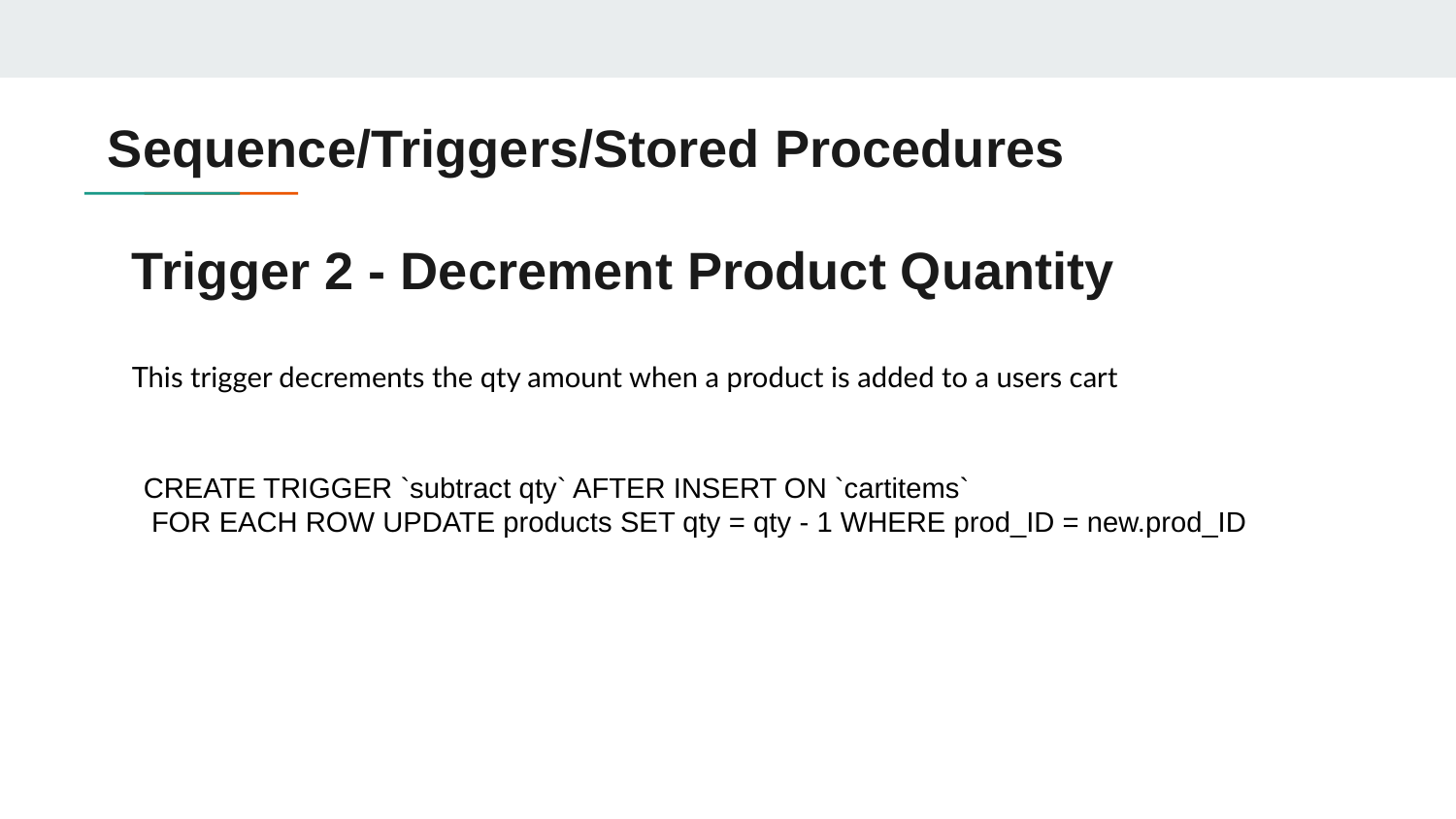

Sequence/Triggers/Stored Procedures
Trigger 2 - Decrement Product Quantity
This trigger decrements the qty amount when a product is added to a users cart
CREATE TRIGGER `subtract qty` AFTER INSERT ON `cartitems`
 FOR EACH ROW UPDATE products SET qty = qty - 1 WHERE prod_ID = new.prod_ID